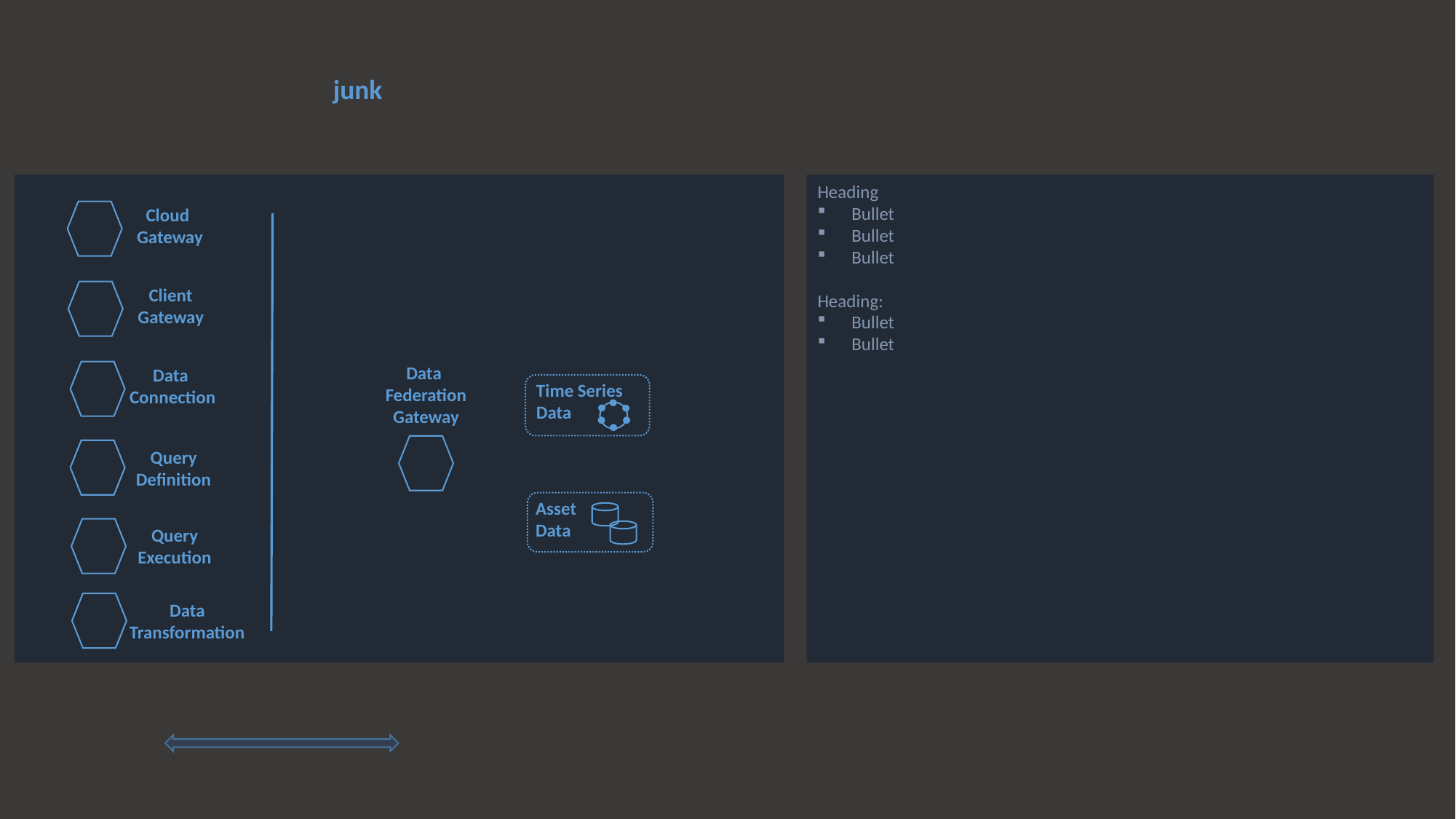

junk
Heading
Bullet
Bullet
Bullet

Heading:
Bullet
Bullet

Cloud
Gateway

Client
Gateway

Data
Federation
Gateway
Data
Connection

Time Series
Data

Query
Definition
Asset
Data

Query
Execution

Data
Transformation